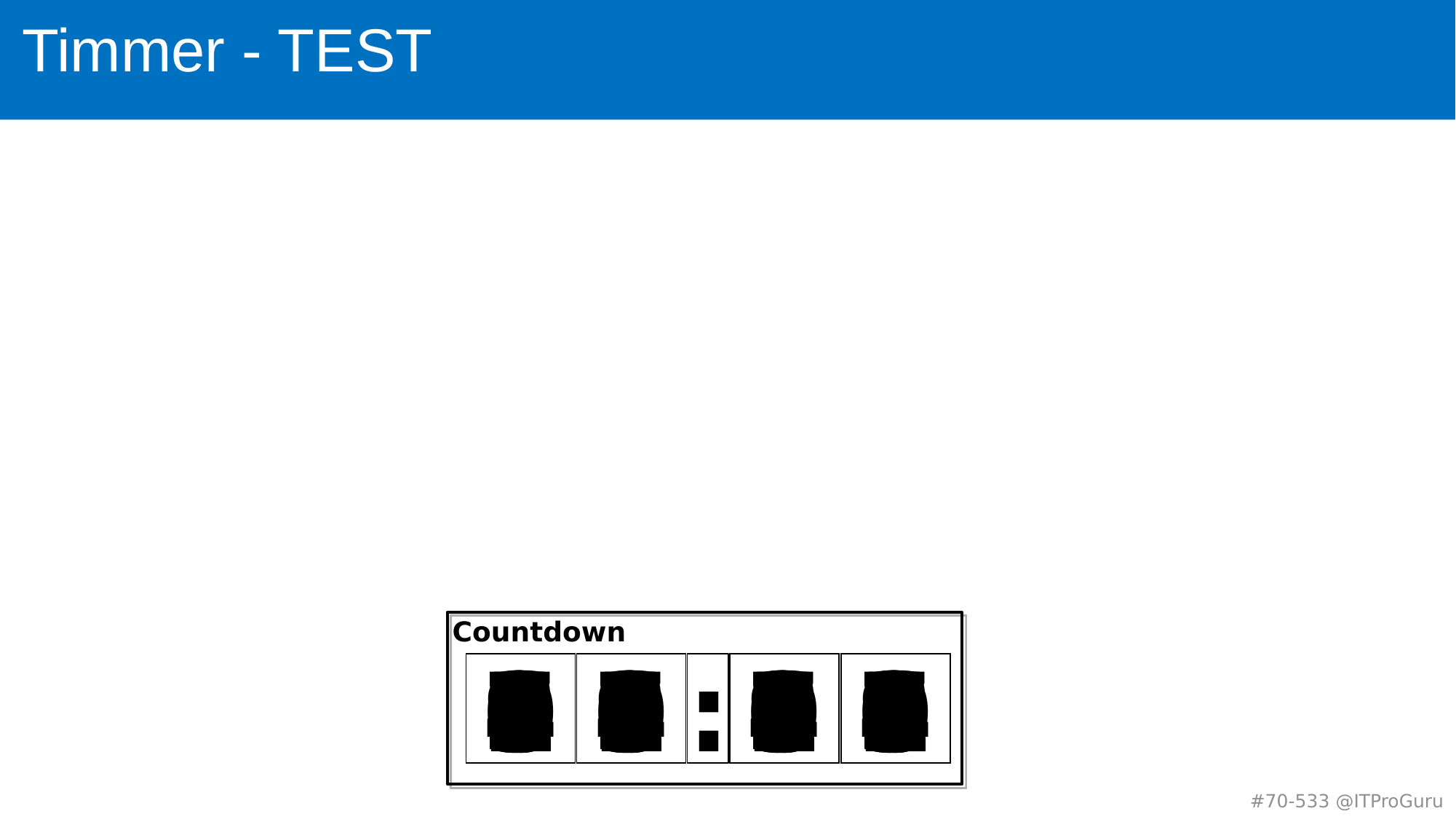

# Timmer - TEST
Countdown

9
8
7
6
5
4
3
2
1
0
9
8
7
6
5
4
3
2
1
0
:
9
8
7
6
5
4
3
2
1
0
9
8
7
6
5
4
3
2
1
0